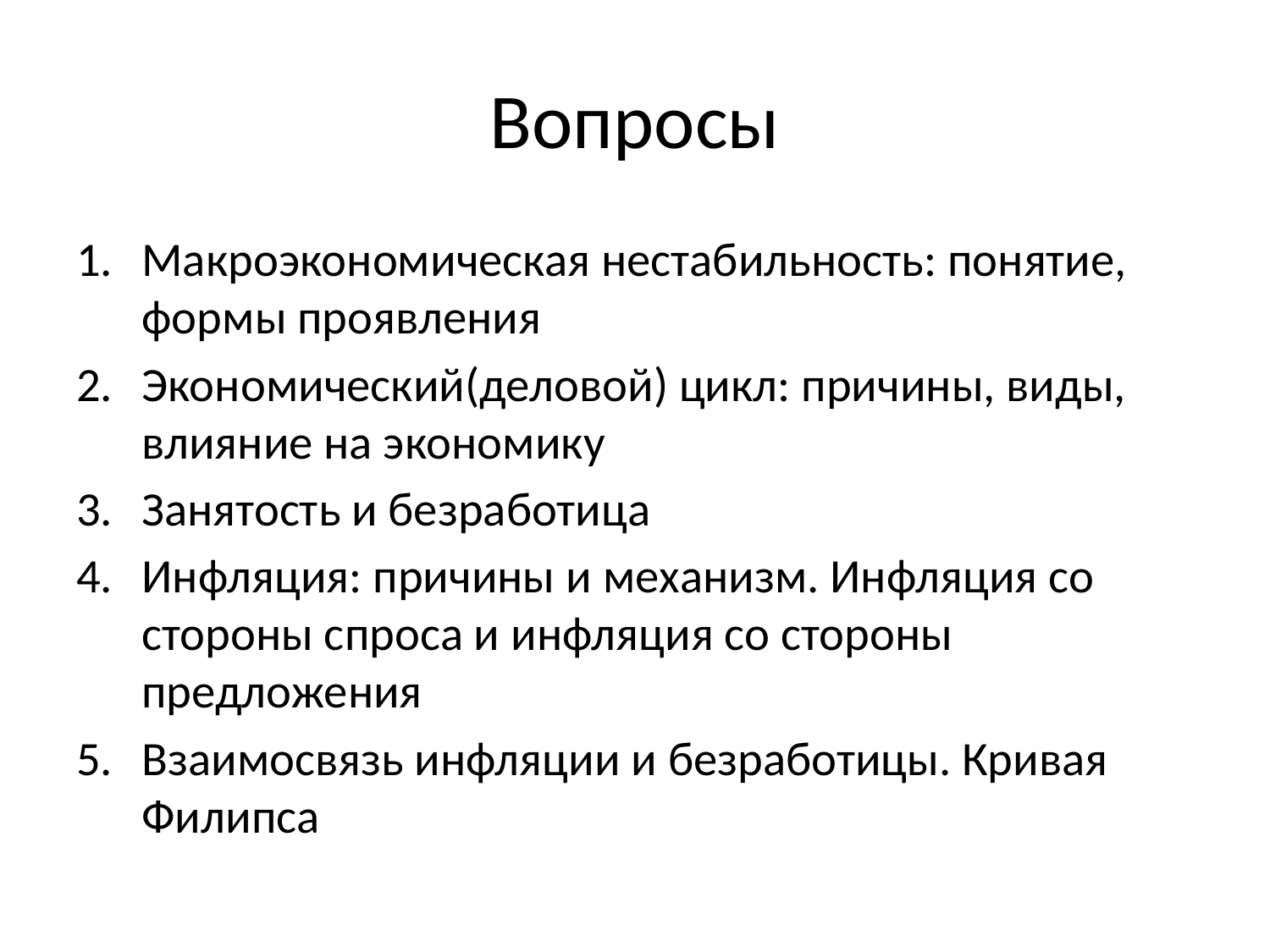

# Вопросы
Макроэкономическая нестабильность: понятие, формы проявления
Экономический(деловой) цикл: причины, виды, влияние на экономику
Занятость и безработица
Инфляция: причины и механизм. Инфляция со стороны спроса и инфляция со стороны предложения
Взаимосвязь инфляции и безработицы. Кривая Филипса